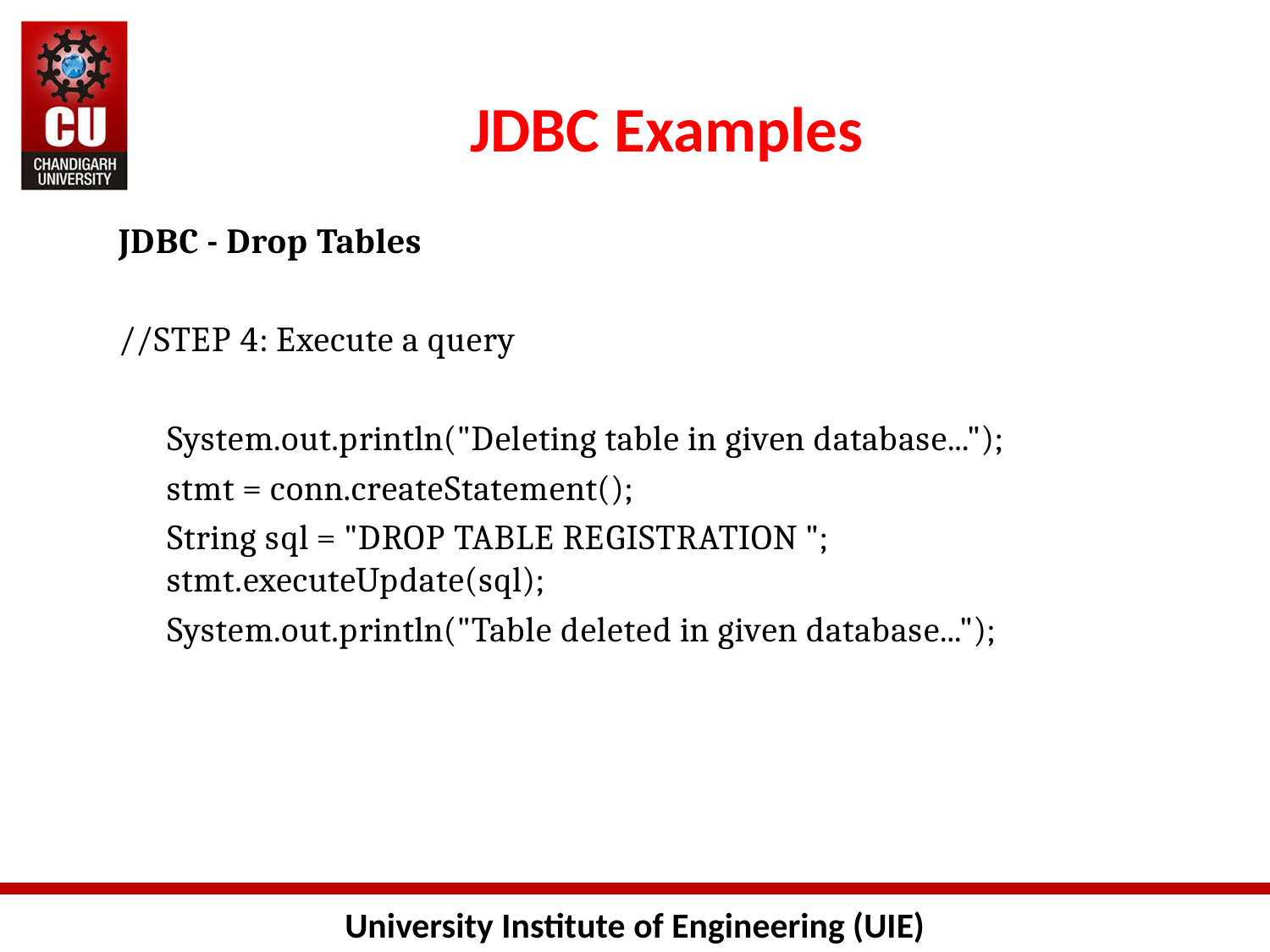

# JDBC Examples
JDBC - Drop Tables

//STEP 4: Execute a query

	System.out.println("Deleting table in given database...");
	stmt = conn.createStatement();
	String sql = "DROP TABLE REGISTRATION "; stmt.executeUpdate(sql);
	System.out.println("Table deleted in given database...");